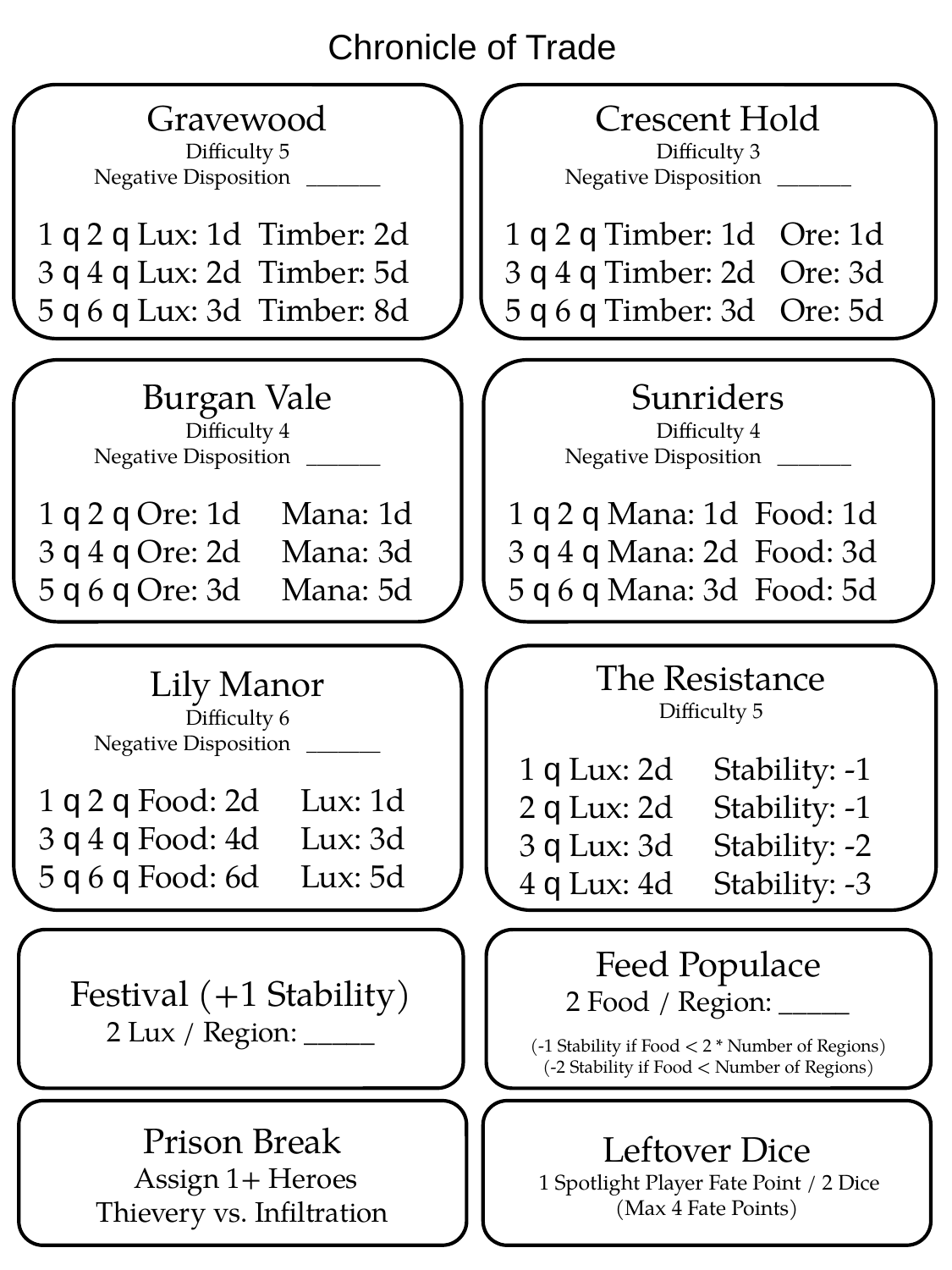

Chronicle of Trade
Gravewood
Difficulty 5
Negative Disposition   _______

1 q 2 q Lux: 1d  Timber: 2d
3 q 4 q Lux: 2d  Timber: 5d
5 q 6 q Lux: 3d  Timber: 8d
Crescent Hold
Difficulty 3
Negative Disposition   _______

1 q 2 q Timber: 1d   Ore: 1d
3 q 4 q Timber: 2d   Ore: 3d
5 q 6 q Timber: 3d   Ore: 5d
Burgan Vale
Difficulty 4
Negative Disposition   _______

1 q 2 q Ore: 1d     Mana: 1d
3 q 4 q Ore: 2d     Mana: 3d
5 q 6 q Ore: 3d     Mana: 5d
Sunriders
Difficulty 4
Negative Disposition   _______

1 q 2 q Mana: 1d  Food: 1d
3 q 4 q Mana: 2d  Food: 3d
5 q 6 q Mana: 3d  Food: 5d
Lily Manor
Difficulty 6
Negative Disposition   _______

1 q 2 q Food: 2d     Lux: 1d
3 q 4 q Food: 4d     Lux: 3d
5 q 6 q Food: 6d     Lux: 5d
The Resistance
Difficulty 5

 1 q Lux: 2d     Stability: -1
 2 q Lux: 2d     Stability: -1
 3 q Lux: 3d     Stability: -2
 4 q Lux: 4d     Stability: -3
Festival (+1 Stability)
2 Lux / Region: _____
Feed Populace
2 Food / Region: _____

(-1 Stability if Food < 2 * Number of Regions)
(-2 Stability if Food < Number of Regions)
Prison Break
 Assign 1+ Heroes
Thievery vs. Infiltration
Leftover Dice
 1 Spotlight Player Fate Point / 2 Dice
(Max 4 Fate Points)